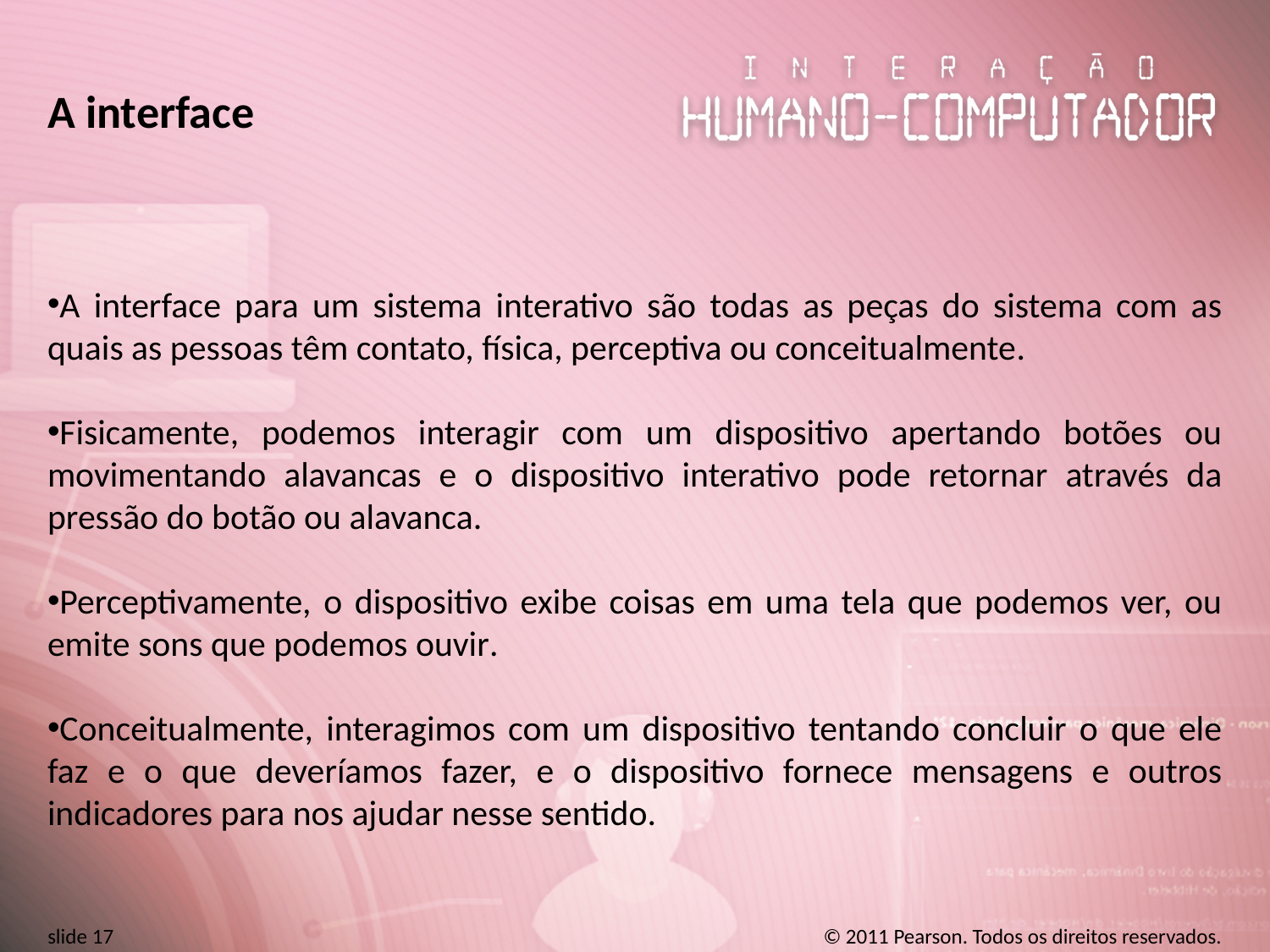

# A interface
A interface para um sistema interativo são todas as peças do sistema com as quais as pessoas têm contato, física, perceptiva ou conceitualmente.

Fisicamente, podemos interagir com um dispositivo apertando botões ou movimentando alavancas e o dispositivo interativo pode retornar através da pressão do botão ou alavanca.

Perceptivamente, o dispositivo exibe coisas em uma tela que podemos ver, ou emite sons que podemos ouvir.

Conceitualmente, interagimos com um dispositivo tentando concluir o que ele faz e o que deveríamos fazer, e o dispositivo fornece mensagens e outros indicadores para nos ajudar nesse sentido.